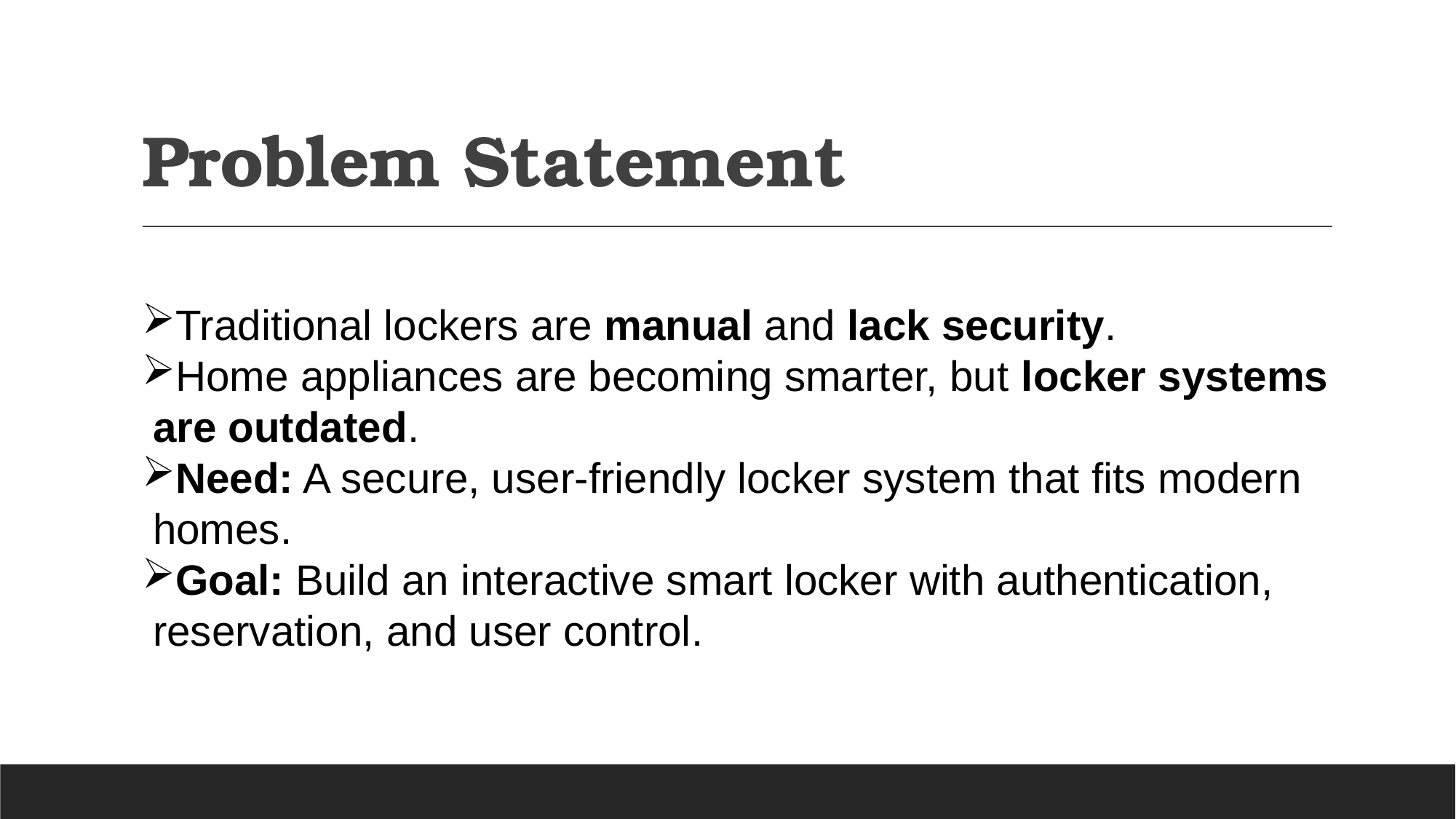

# Problem Statement
Traditional lockers are manual and lack security.
Home appliances are becoming smarter, but locker systems are outdated.
Need: A secure, user-friendly locker system that fits modern homes.
Goal: Build an interactive smart locker with authentication, reservation, and user control.